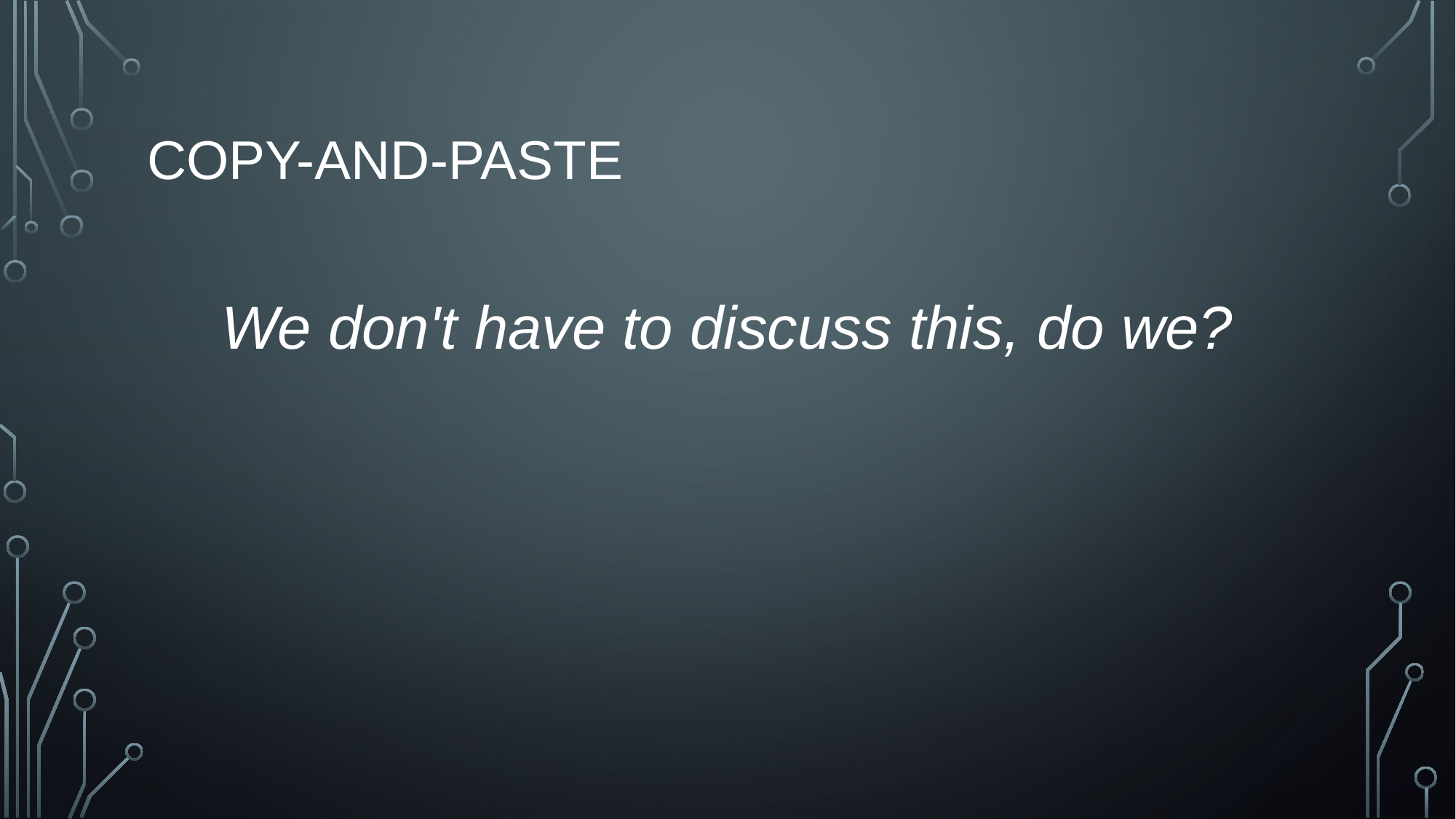

# Copy-and-paste
We don't have to discuss this, do we?